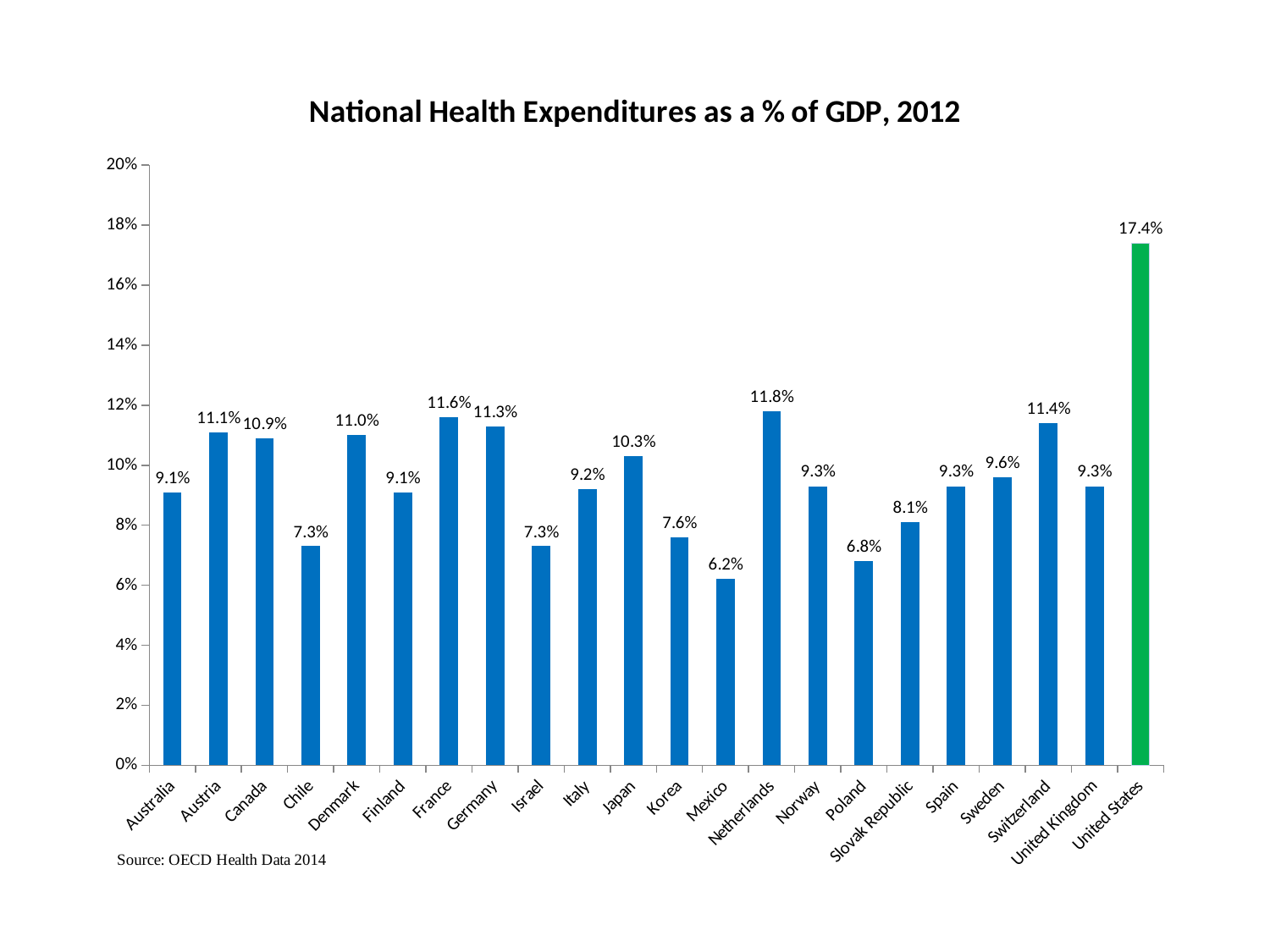

### Chart: National Health Expenditures as a % of GDP, 2012

| Category | NHE as % of GDP, 2012 (or nearest year) |
|---|---|
| Australia | 0.091 |
| Austria | 0.111 |
| Canada | 0.109 |
| Chile | 0.073 |
| Denmark | 0.11 |
| Finland | 0.091 |
| France | 0.116 |
| Germany | 0.113 |
| Israel | 0.073 |
| Italy | 0.092 |
| Japan | 0.103 |
| Korea | 0.076 |
| Mexico | 0.062 |
| Netherlands | 0.118 |
| Norway | 0.093 |
| Poland | 0.068 |
| Slovak Republic | 0.081 |
| Spain | 0.093 |
| Sweden | 0.096 |
| Switzerland | 0.114 |
| United Kingdom | 0.093 |
| United States | 0.174 |